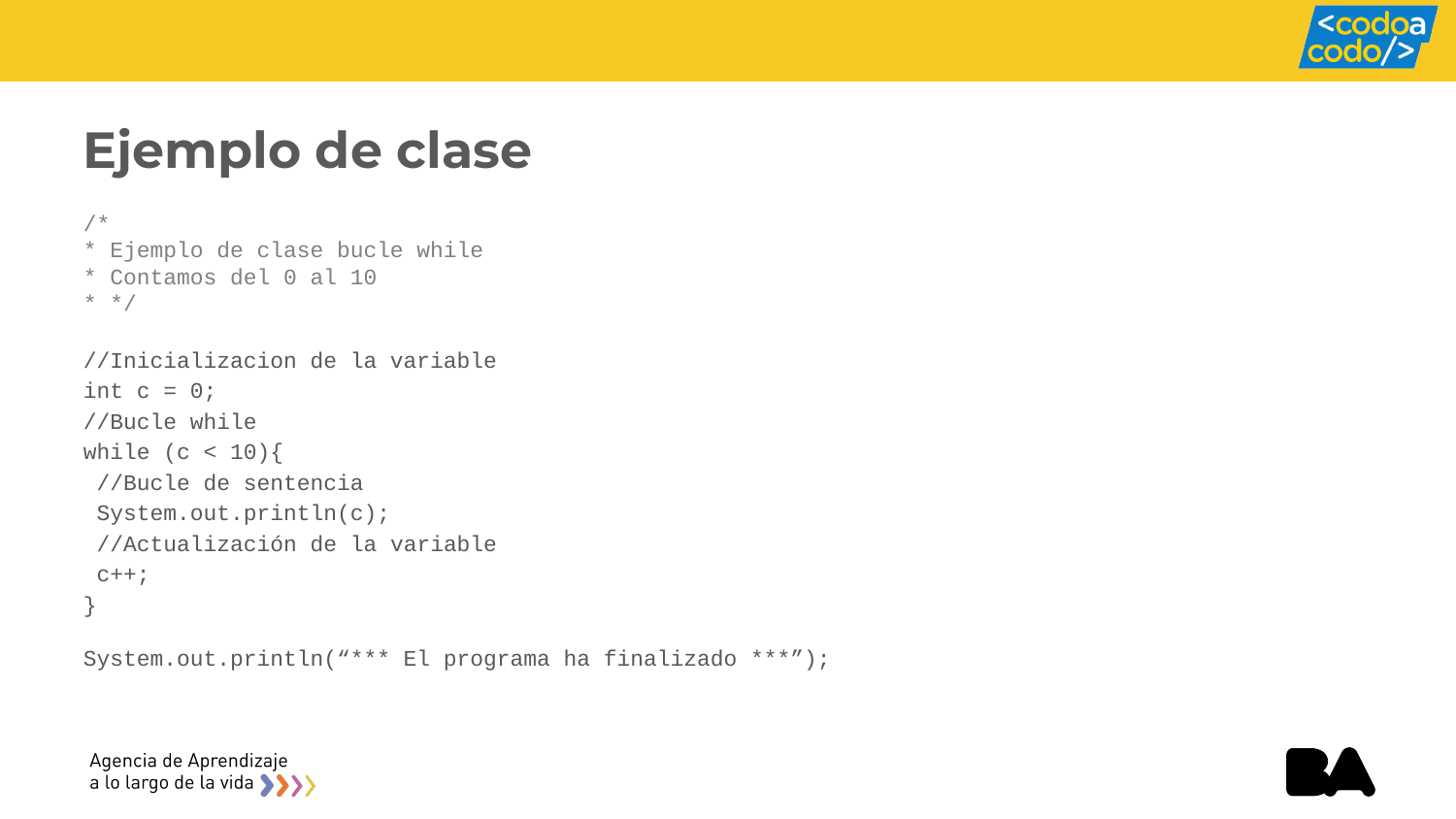

# Ejemplo de clase
/*
* Ejemplo de clase bucle while
* Contamos del 0 al 10
* */

//Inicializacion de la variable
int c = 0;
//Bucle while
while (c < 10){
 //Bucle de sentencia
 System.out.println(c);
 //Actualización de la variable
 c++;
}

System.out.println(“*** El programa ha finalizado ***”);